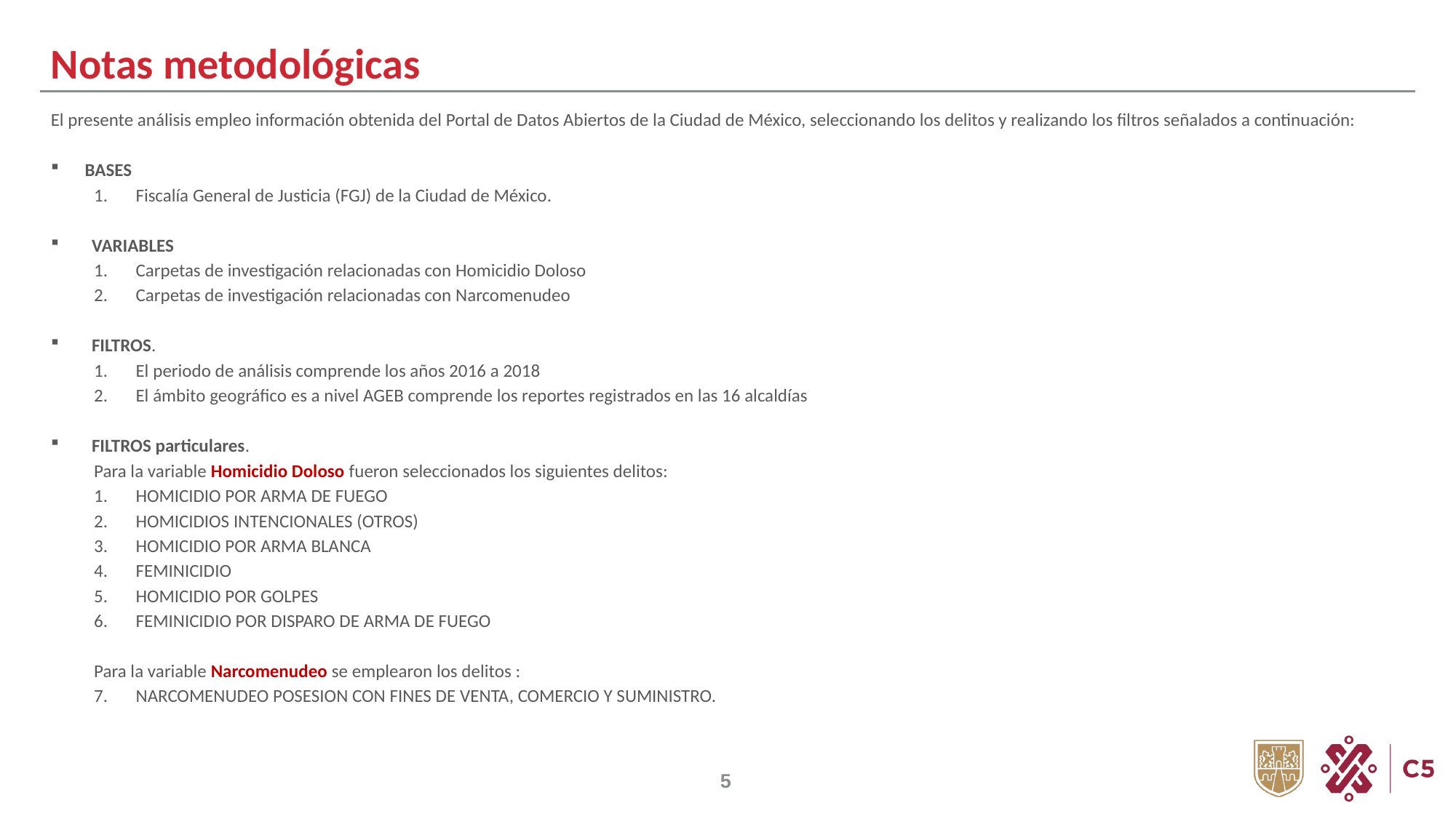

Notas metodológicas
El presente análisis empleo información obtenida del Portal de Datos Abiertos de la Ciudad de México, seleccionando los delitos y realizando los filtros señalados a continuación:

BASES
Fiscalía General de Justicia (FGJ) de la Ciudad de México.

VARIABLES
Carpetas de investigación relacionadas con Homicidio Doloso
Carpetas de investigación relacionadas con Narcomenudeo

FILTROS.
El periodo de análisis comprende los años 2016 a 2018
El ámbito geográfico es a nivel AGEB comprende los reportes registrados en las 16 alcaldías

FILTROS particulares.
Para la variable Homicidio Doloso fueron seleccionados los siguientes delitos:
HOMICIDIO POR ARMA DE FUEGO
HOMICIDIOS INTENCIONALES (OTROS)
HOMICIDIO POR ARMA BLANCA
FEMINICIDIO
HOMICIDIO POR GOLPES
FEMINICIDIO POR DISPARO DE ARMA DE FUEGO

Para la variable Narcomenudeo se emplearon los delitos :
NARCOMENUDEO POSESION CON FINES DE VENTA, COMERCIO Y SUMINISTRO.

5